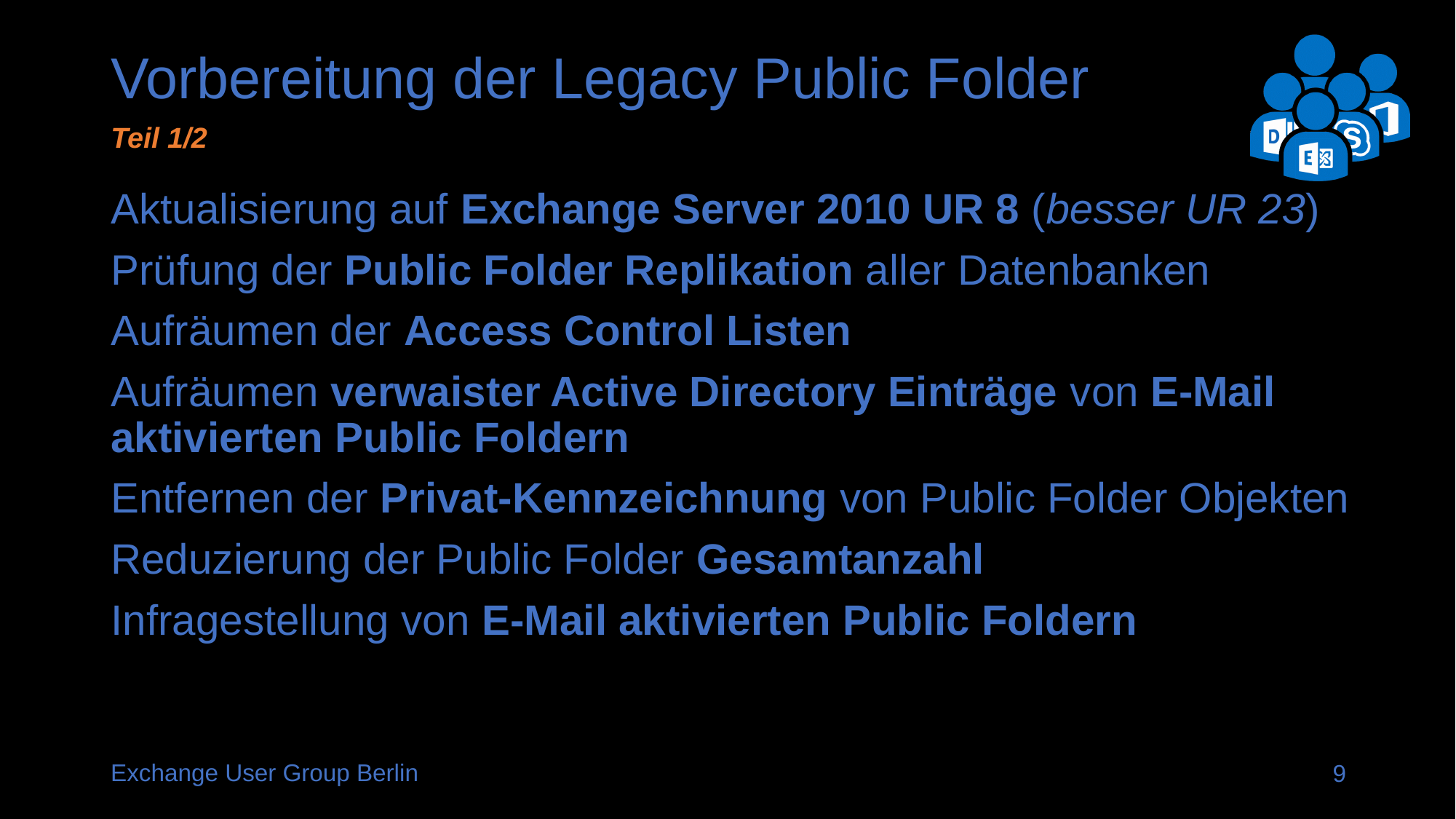

# Vorbereitung der Legacy Public Folder
Teil 1/2
Aktualisierung auf Exchange Server 2010 UR 8 (besser UR 23)
Prüfung der Public Folder Replikation aller Datenbanken
Aufräumen der Access Control Listen
Aufräumen verwaister Active Directory Einträge von E-Mail aktivierten Public Foldern
Entfernen der Privat-Kennzeichnung von Public Folder Objekten
Reduzierung der Public Folder Gesamtanzahl
Infragestellung von E-Mail aktivierten Public Foldern